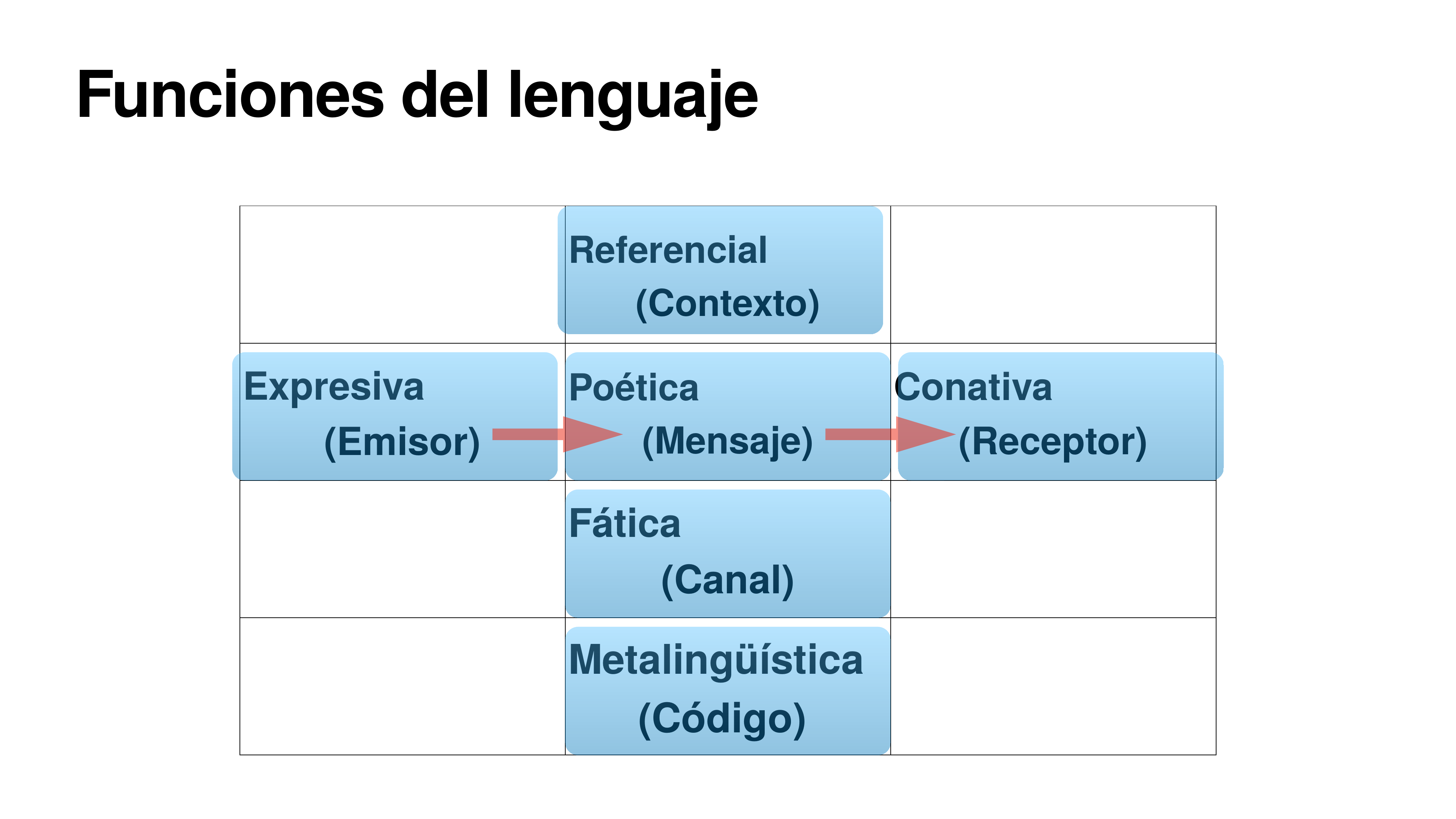

# Funciones del lenguaje
|  | Referencial (Contexto) |  |
| --- | --- | --- |
| Expresiva (Emisor) | Poética (Mensaje) | Conativa (Receptor) |
|  | Fática (Canal) |  |
|  | Metalingüística (Código) |  |